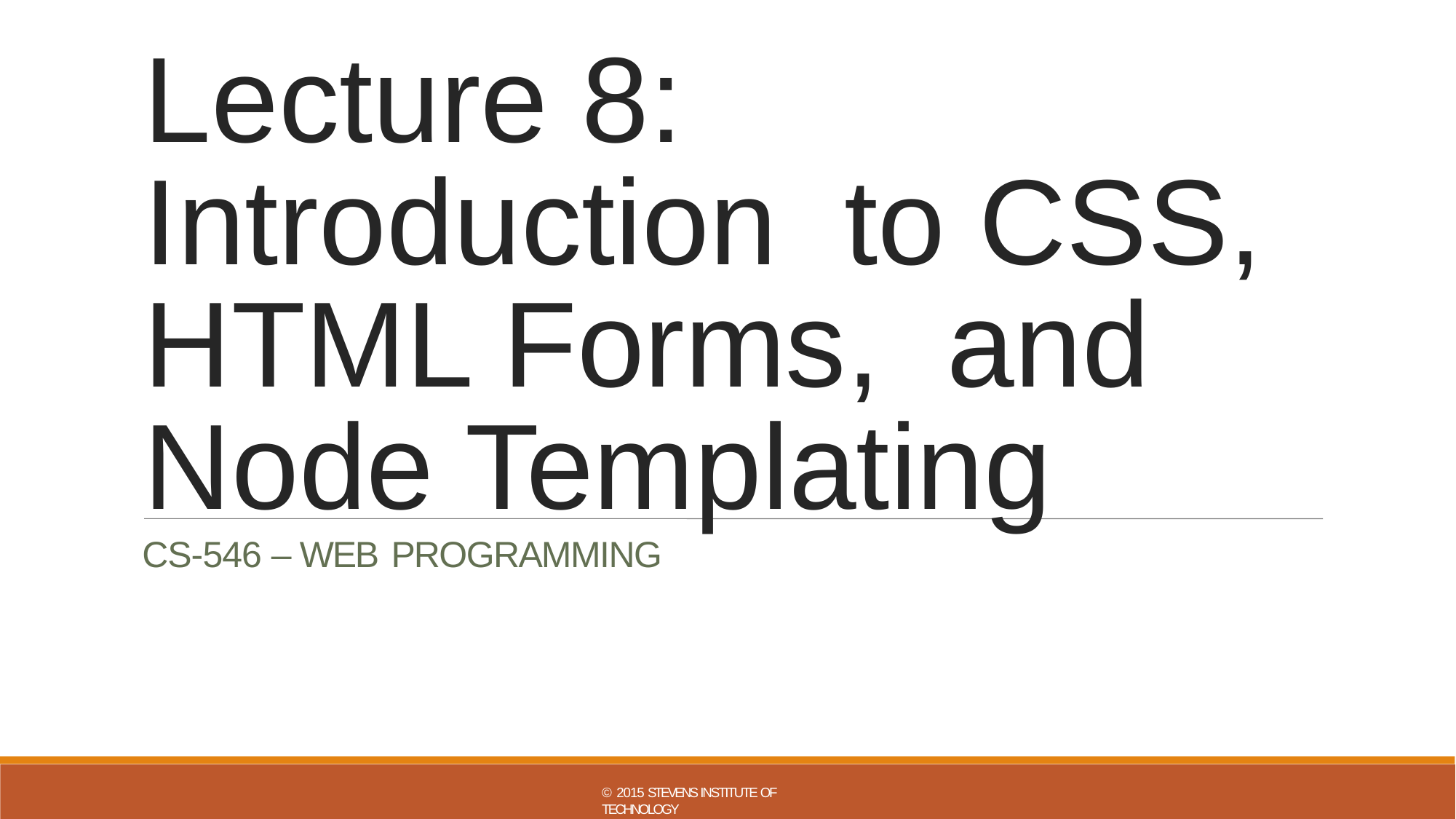

# Lecture 8: Introduction  to CSS, HTML Forms,  and Node Templating

CS-546 – WEB PROGRAMMING

© 2015 STEVENS INSTITUTE OF TECHNOLOGY